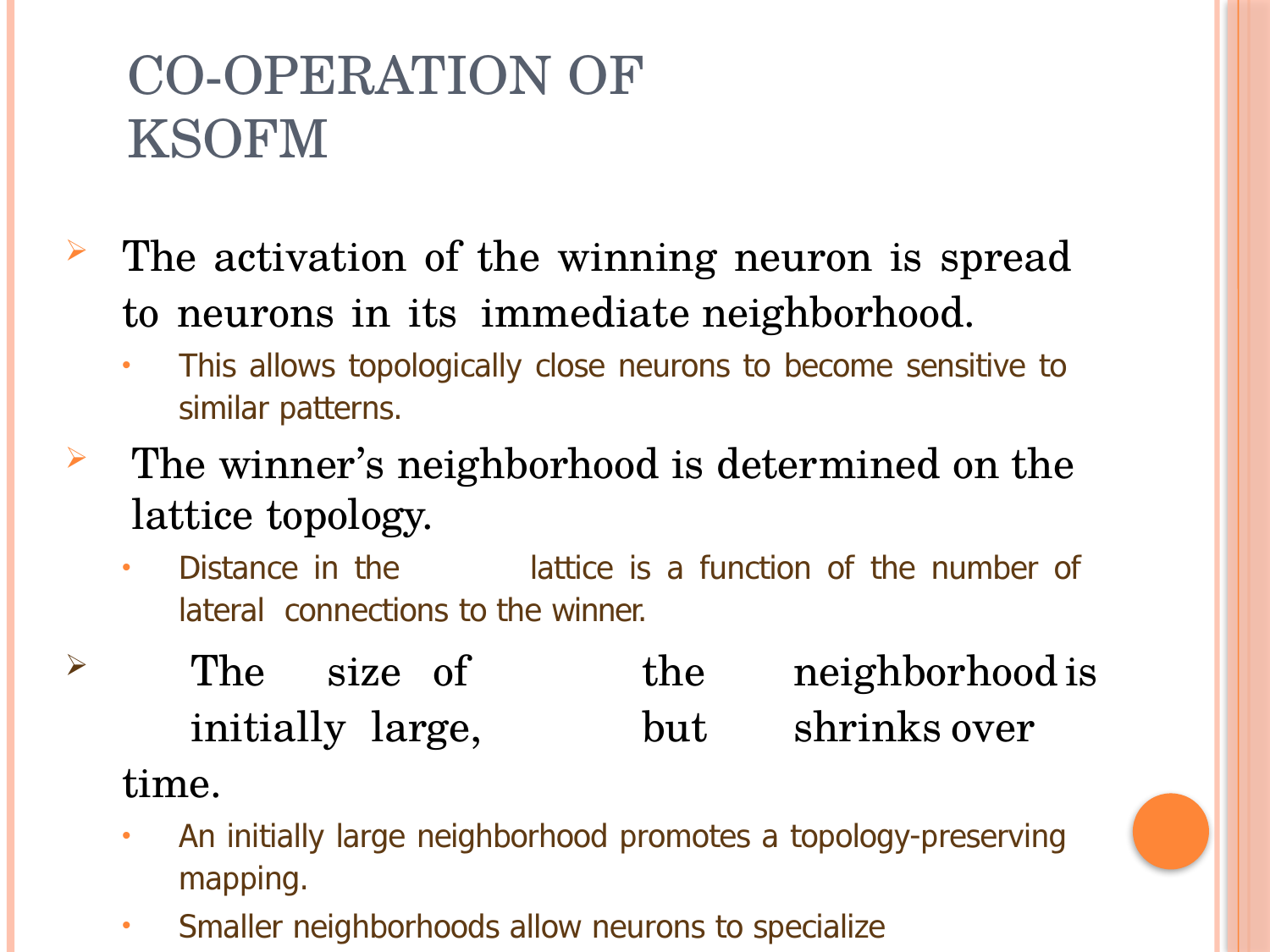

# CO-OPERATION OF KSOFM
The activation of the winning neuron is spread to neurons in its  immediate neighborhood.
This allows topologically close neurons to become sensitive to  similar patterns.
The winner’s neighborhood is determined on the lattice topology.
Distance in the	lattice is	a function	of the	number	of lateral  connections to the winner.
	The	size	of	the	neighborhood	is	initially	large,	but	shrinks	over  time.
An initially large neighborhood promotes a topology-preserving  mapping.
Smaller neighborhoods allow neurons to specialize	in	the  latter stages of training.